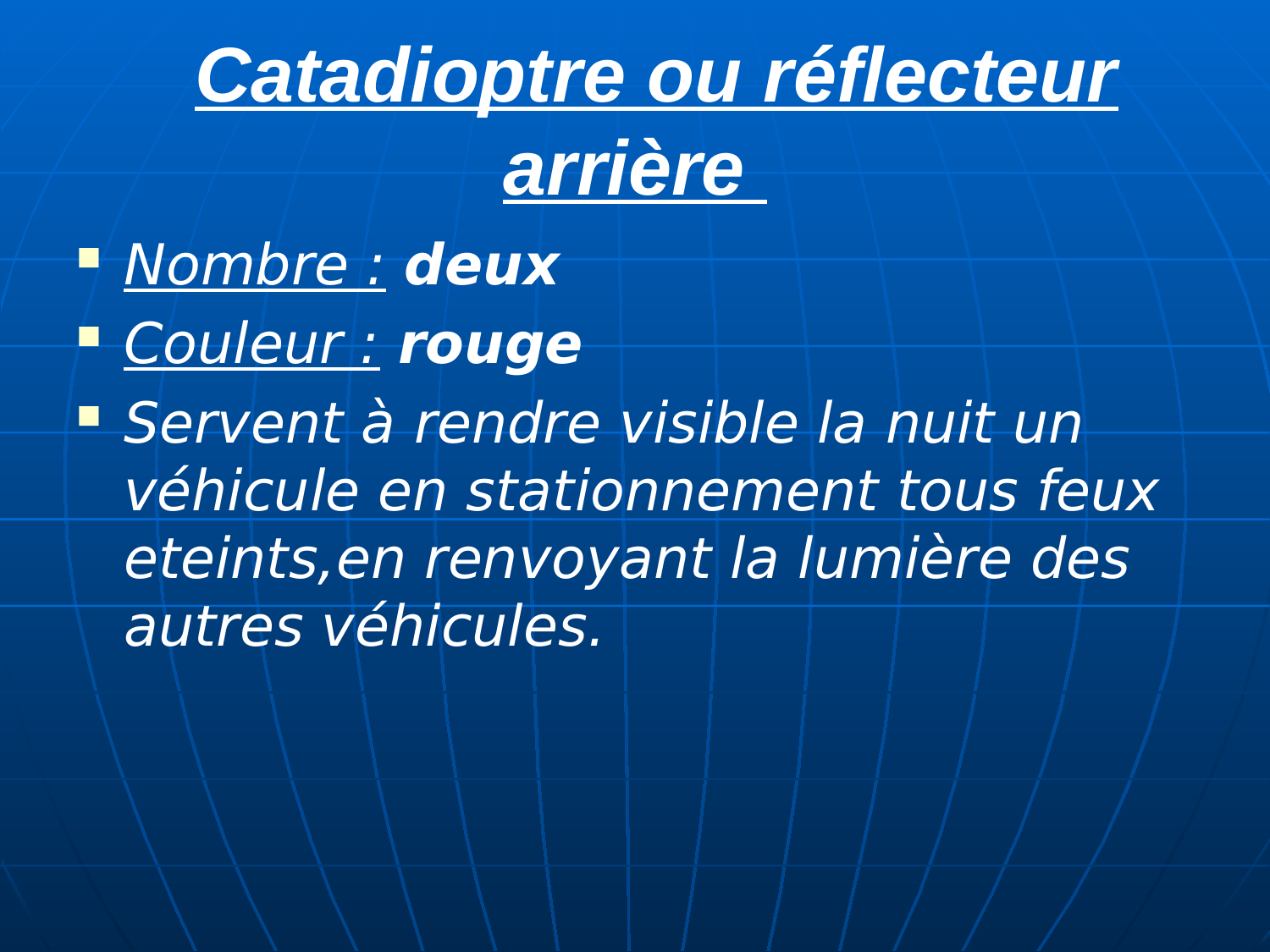

# Catadioptre ou réflecteur arrière
Nombre : deux
Couleur : rouge
Servent à rendre visible la nuit un véhicule en stationnement tous feux eteints,en renvoyant la lumière des autres véhicules.